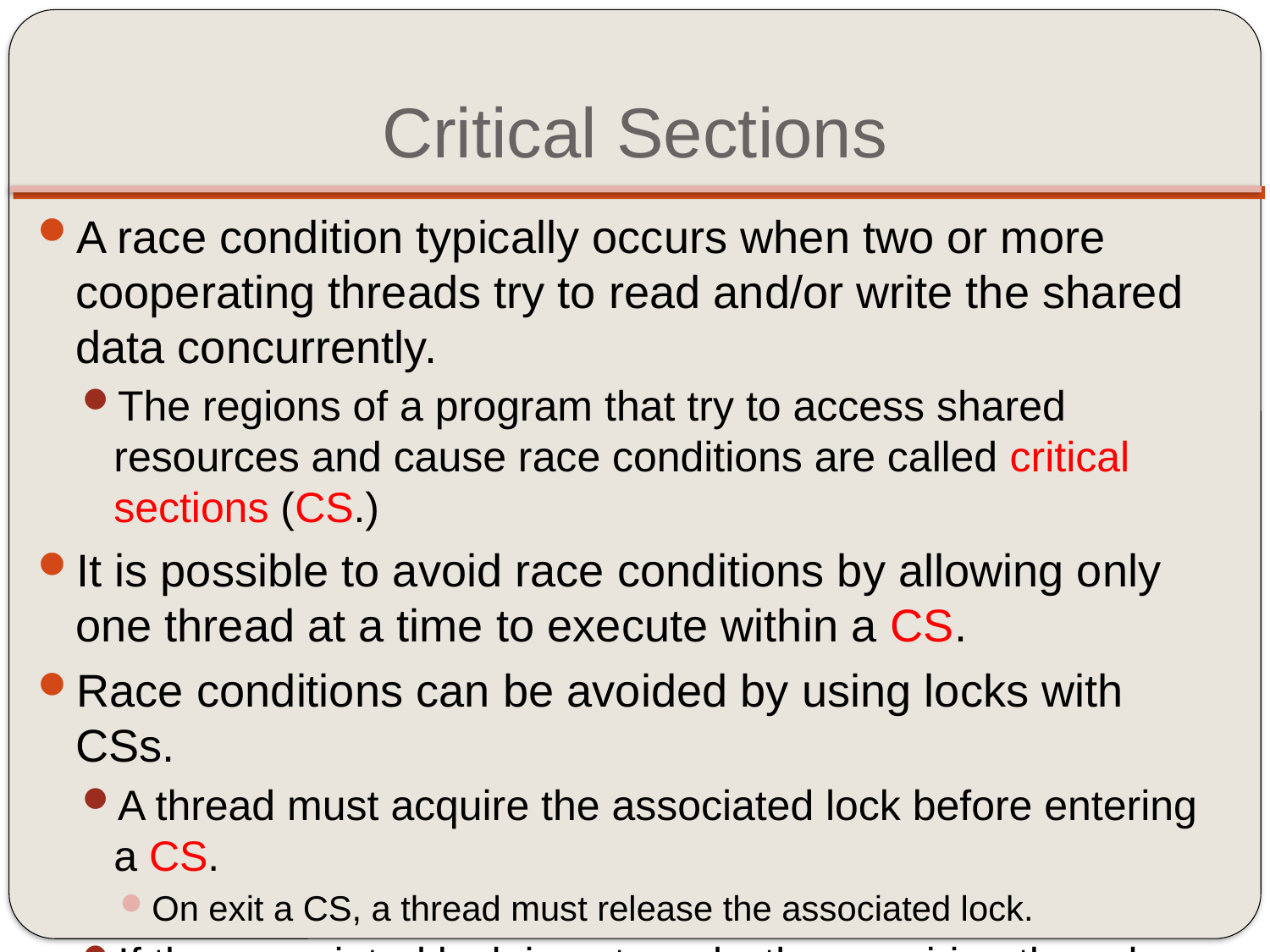

# Critical Sections
A race condition typically occurs when two or more cooperating threads try to read and/or write the shared data concurrently.
The regions of a program that try to access shared resources and cause race conditions are called critical sections (CS.)
It is possible to avoid race conditions by allowing only one thread at a time to execute within a CS.
Race conditions can be avoided by using locks with CSs.
A thread must acquire the associated lock before entering a CS.
On exit a CS, a thread must release the associated lock.
If the associated lock is not ready, the acquiring thread must be blocked.